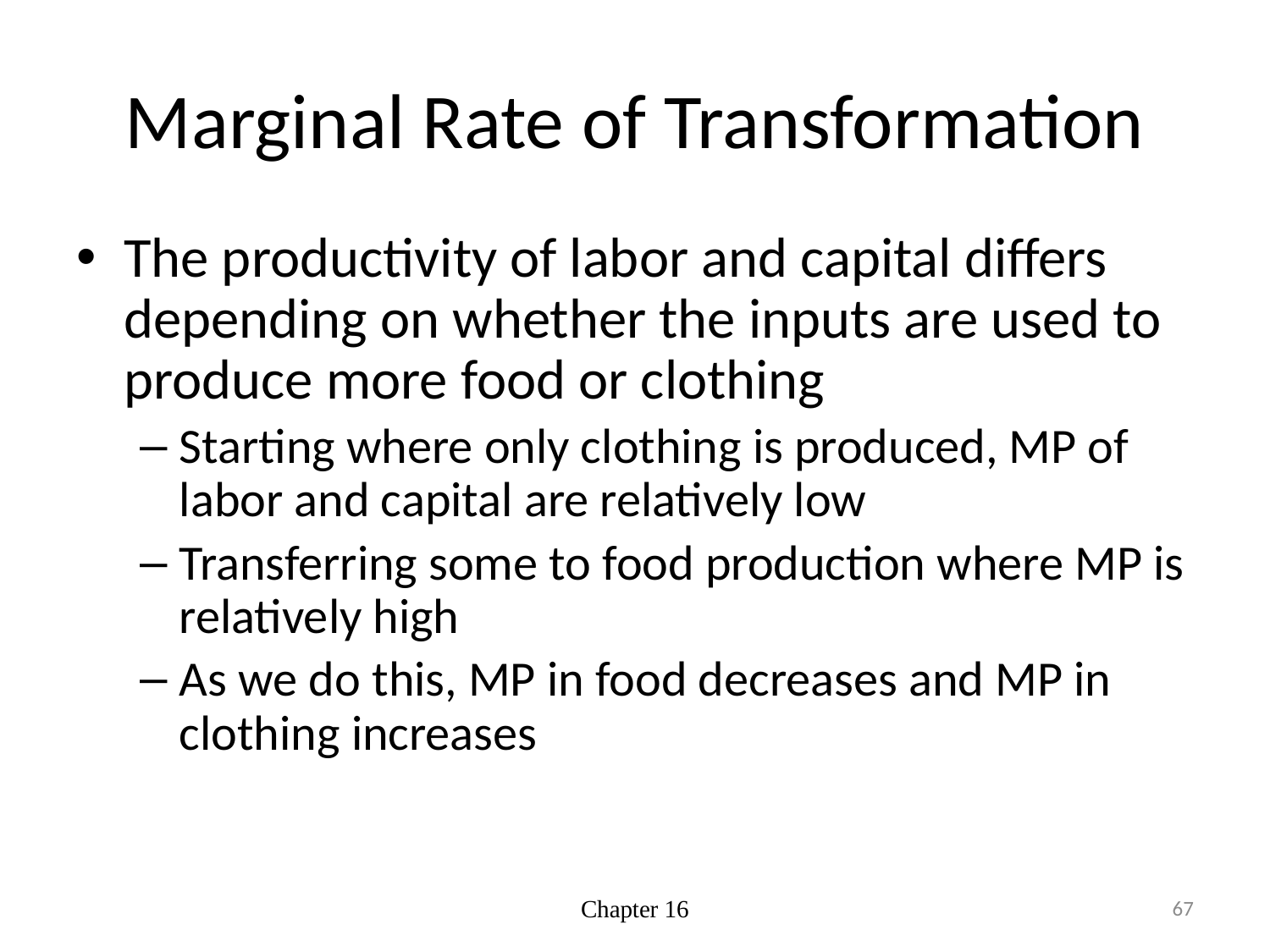

# Marginal Rate of Transformation
The productivity of labor and capital differs depending on whether the inputs are used to produce more food or clothing
Starting where only clothing is produced, MP of labor and capital are relatively low
Transferring some to food production where MP is relatively high
As we do this, MP in food decreases and MP in clothing increases
Chapter 16
67